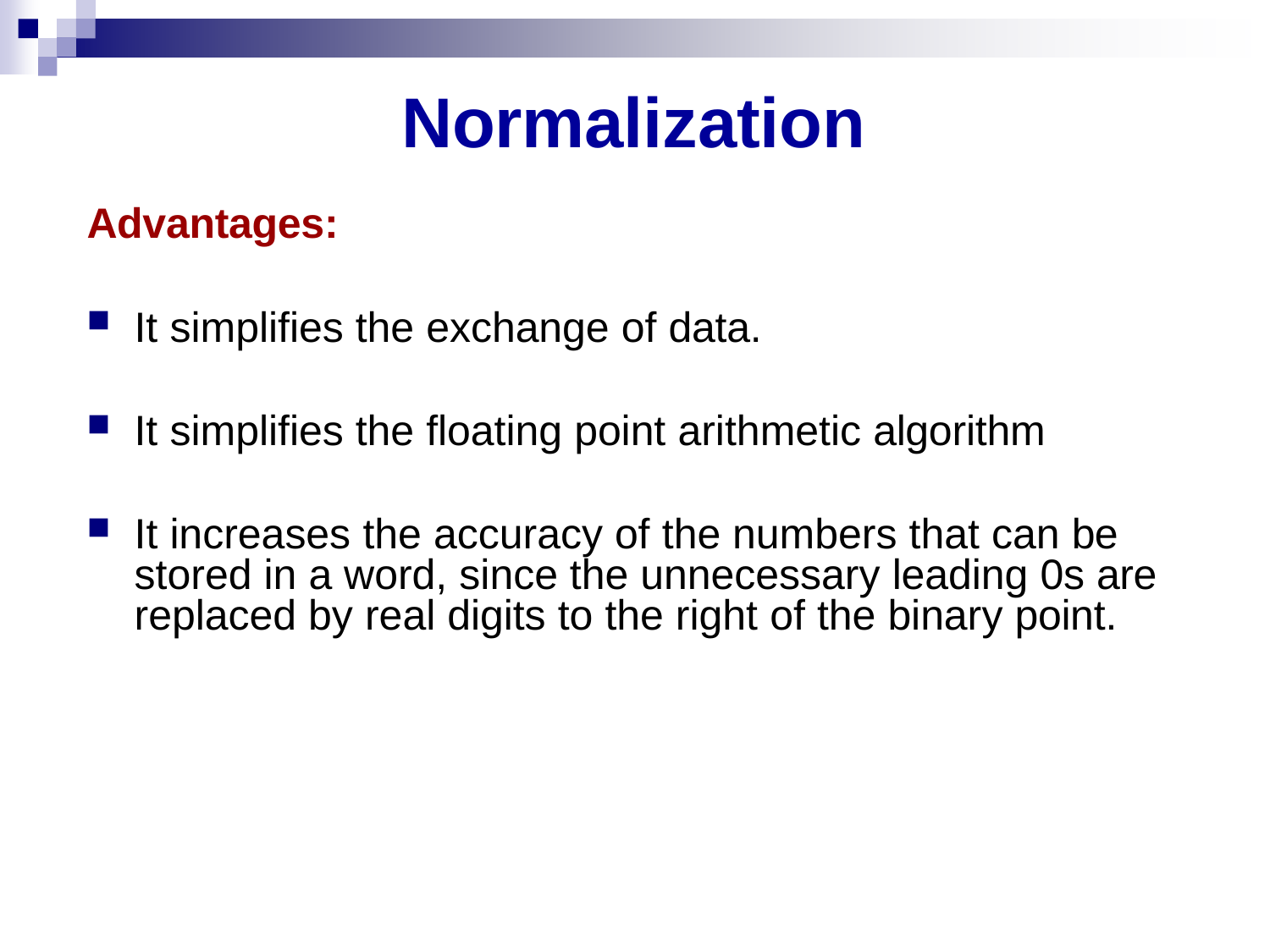

# Normalization
Advantages:

It simplifies the exchange of data.

It simplifies the floating point arithmetic algorithm

It increases the accuracy of the numbers that can be stored in a word, since the unnecessary leading 0s are replaced by real digits to the right of the binary point.